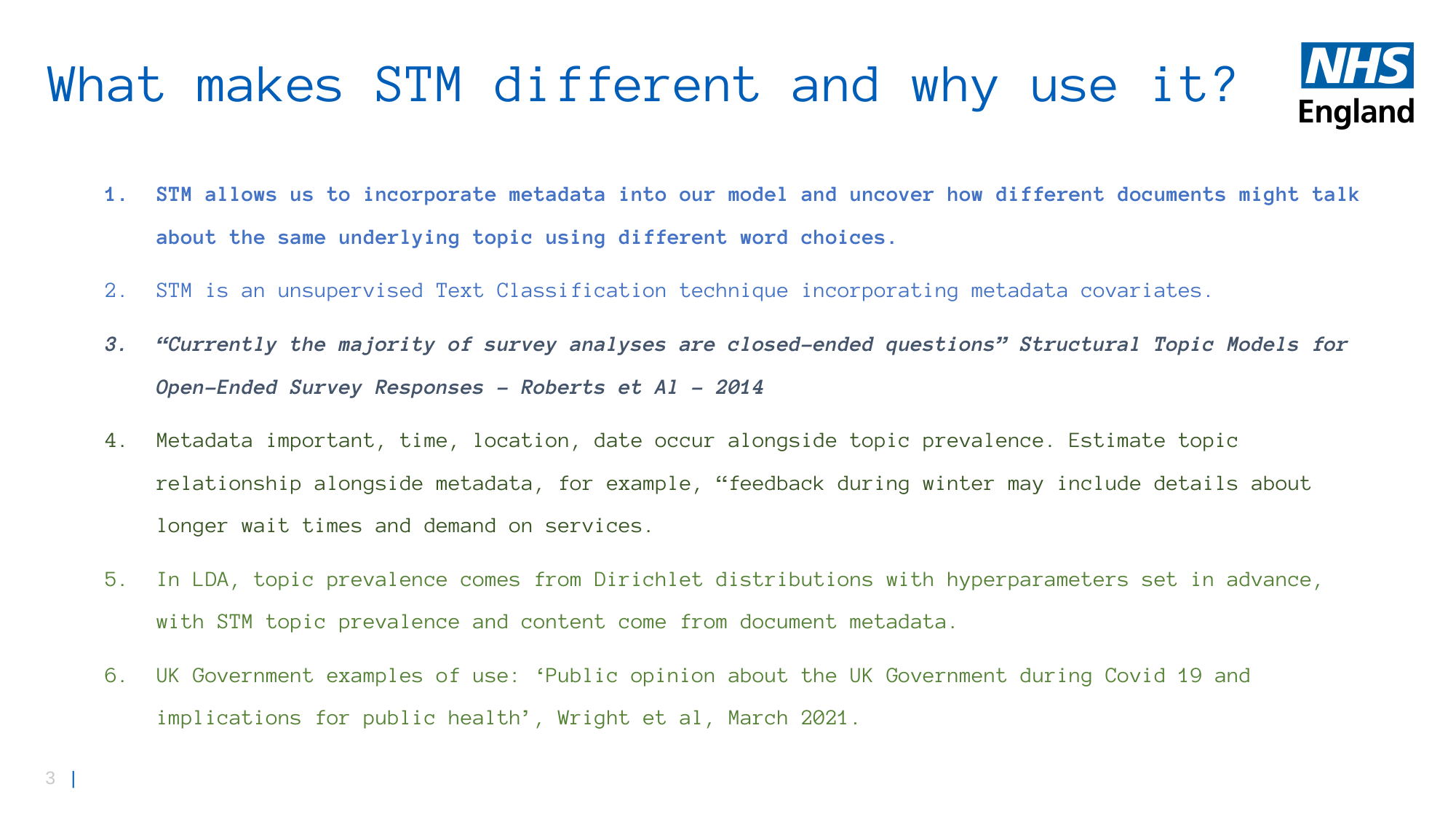

# What makes STM different and why use it?

STM allows us to incorporate metadata into our model and uncover how different documents might talk about the same underlying topic using different word choices.
STM is an unsupervised Text Classification technique incorporating metadata covariates.
“Currently the majority of survey analyses are closed-ended questions” Structural Topic Models for Open-Ended Survey Responses – Roberts et Al – 2014
Metadata important, time, location, date occur alongside topic prevalence. Estimate topic relationship alongside metadata, for example, “feedback during winter may include details about longer wait times and demand on services.
In LDA, topic prevalence comes from Dirichlet distributions with hyperparameters set in advance, with STM topic prevalence and content come from document metadata.
UK Government examples of use: ‘Public opinion about the UK Government during Covid 19 and implications for public health’, Wright et al, March 2021.